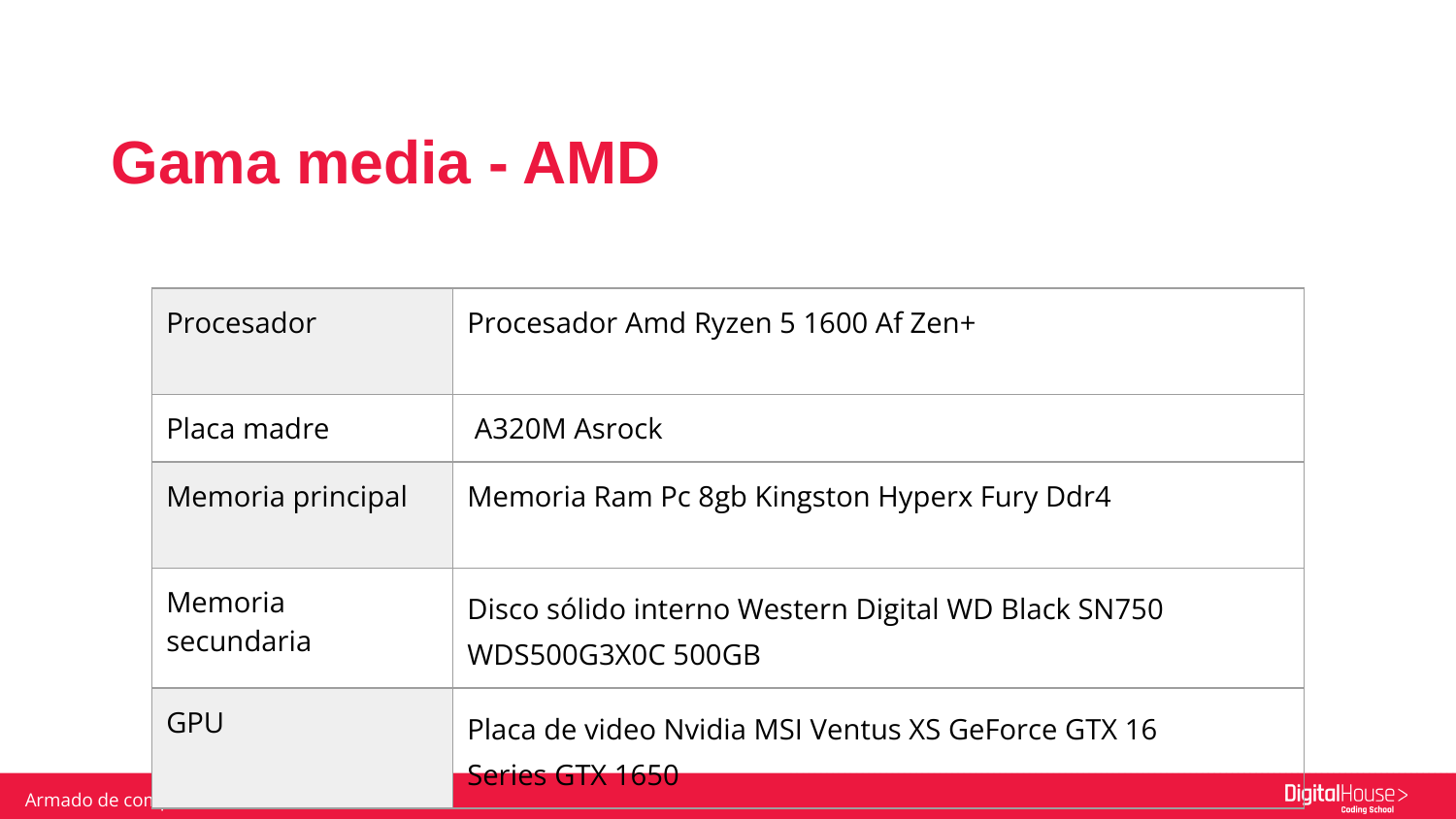

Gama media - AMD

| Procesador | Procesador Amd Ryzen 5 1600 Af Zen+ |
| --- | --- |
| Placa madre | A320M Asrock |
| Memoria principal | Memoria Ram Pc 8gb Kingston Hyperx Fury Ddr4 |
| Memoria secundaria | Disco sólido interno Western Digital WD Black SN750 WDS500G3X0C 500GB |
| GPU | Placa de video Nvidia MSI Ventus XS GeForce GTX 16 Series GTX 1650 |